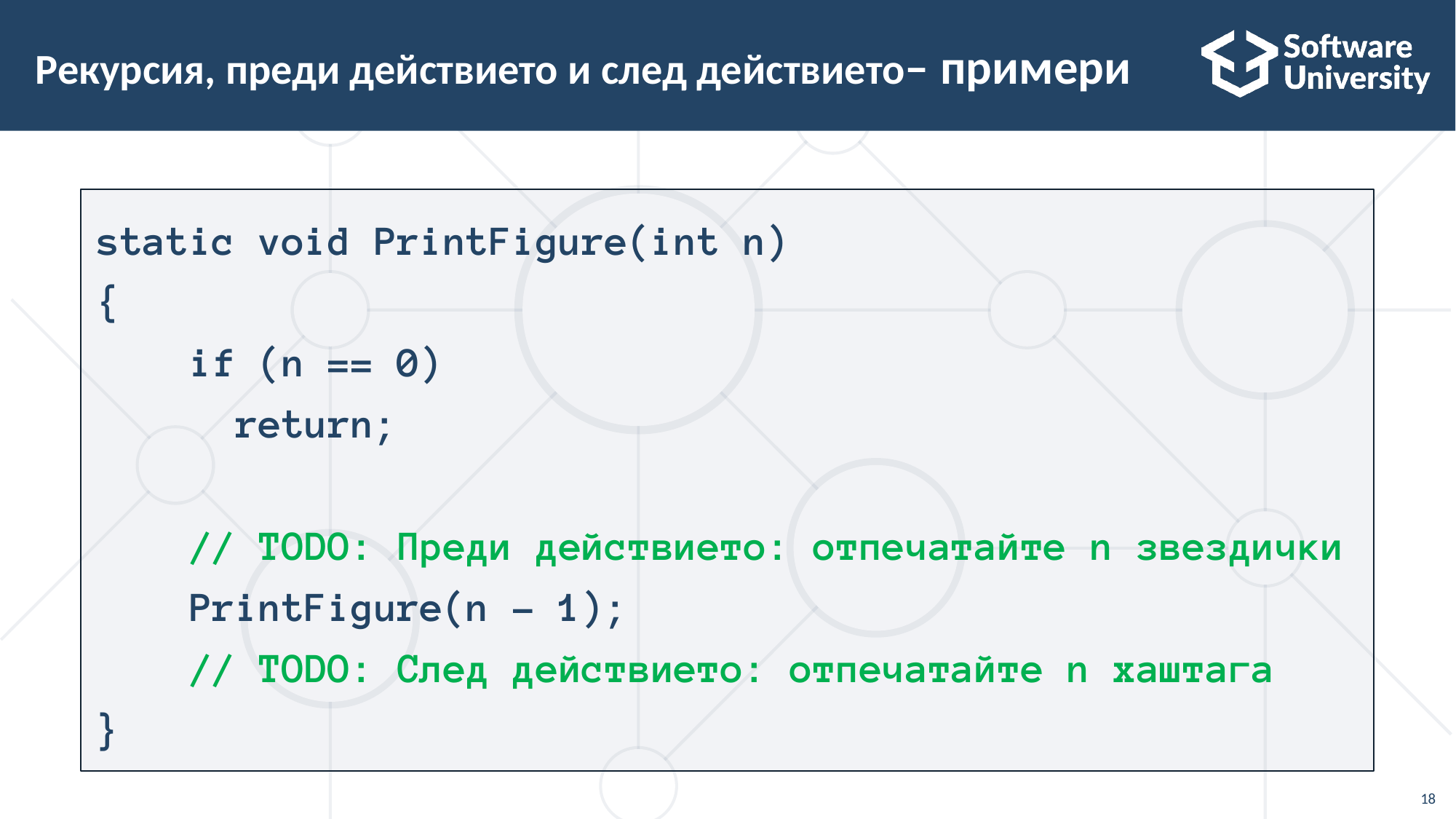

# Рекурсия, преди действието и след действието– примери
static void PrintFigure(int n)
{
    if (n == 0)
      return;

    // TODO: Преди действието: отпечатайте n звездички
    PrintFigure(n - 1);
    // TODO: След действието: отпечатайте n хаштага
}
18